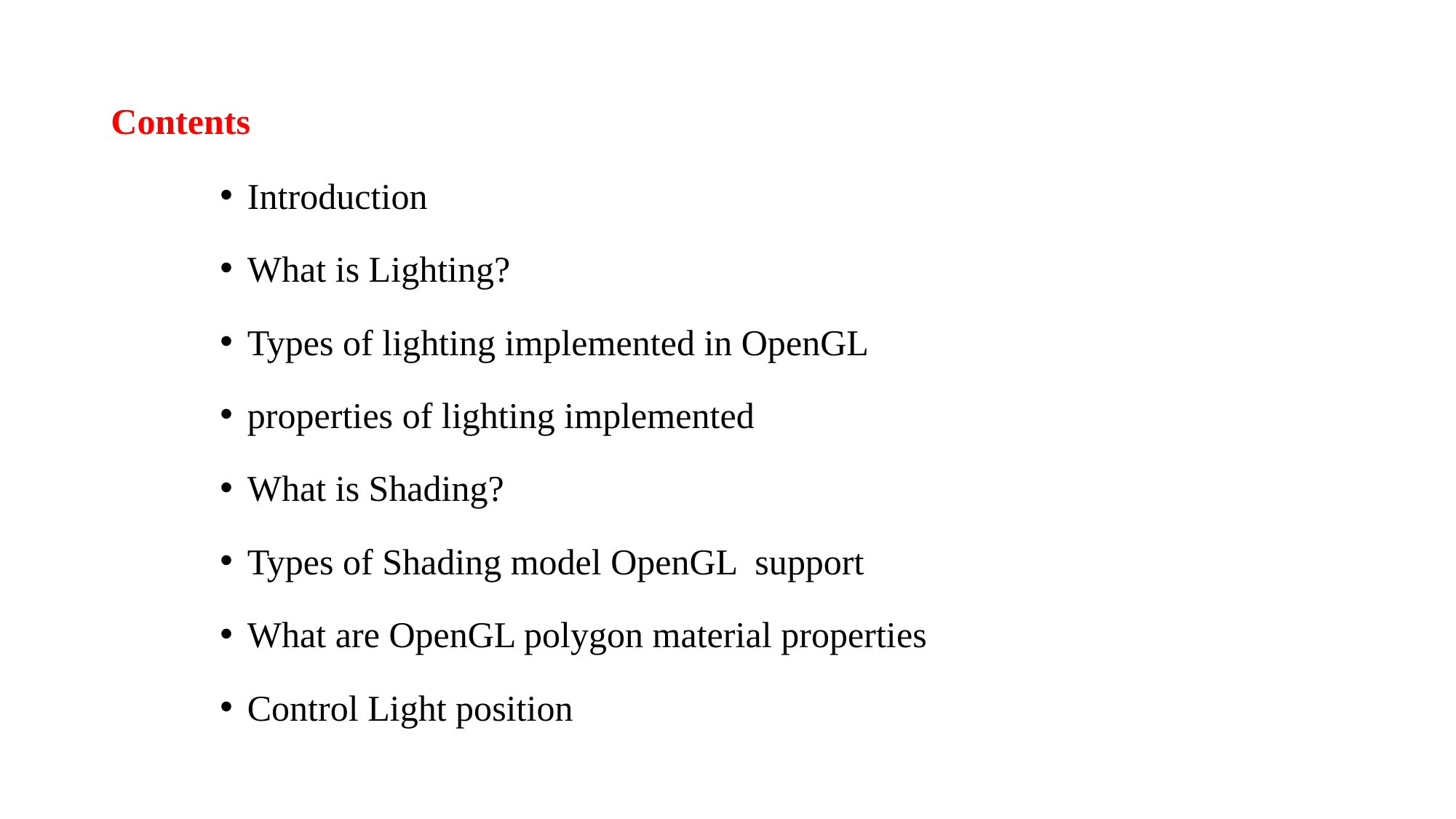

# Contents

Introduction
What is Lighting?
Types of lighting implemented in OpenGL
properties of lighting implemented
What is Shading?
Types of Shading model OpenGL  support
What are OpenGL polygon material properties
Control Light position